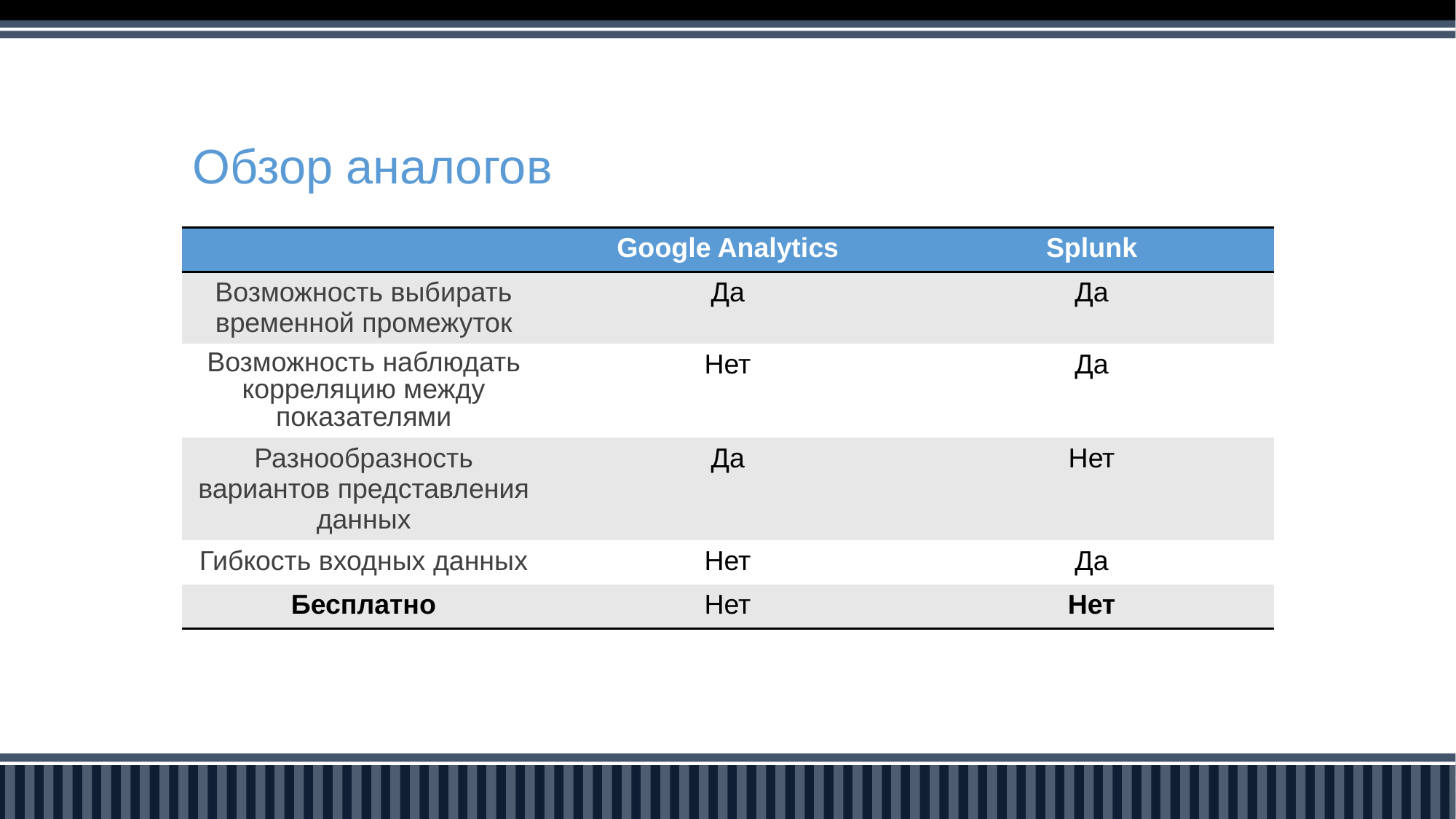

# Обзор аналогов
|  | Google Analytics | Splunk |
| --- | --- | --- |
| Возможность выбирать временной промежуток | Да | Да |
| Возможность наблюдать корреляцию между показателями | Нет | Да |
| Разнообразность вариантов представления данных | Да | Нет |
| Гибкость входных данных | Нет | Да |
| Бесплатно | Нет | Нет |